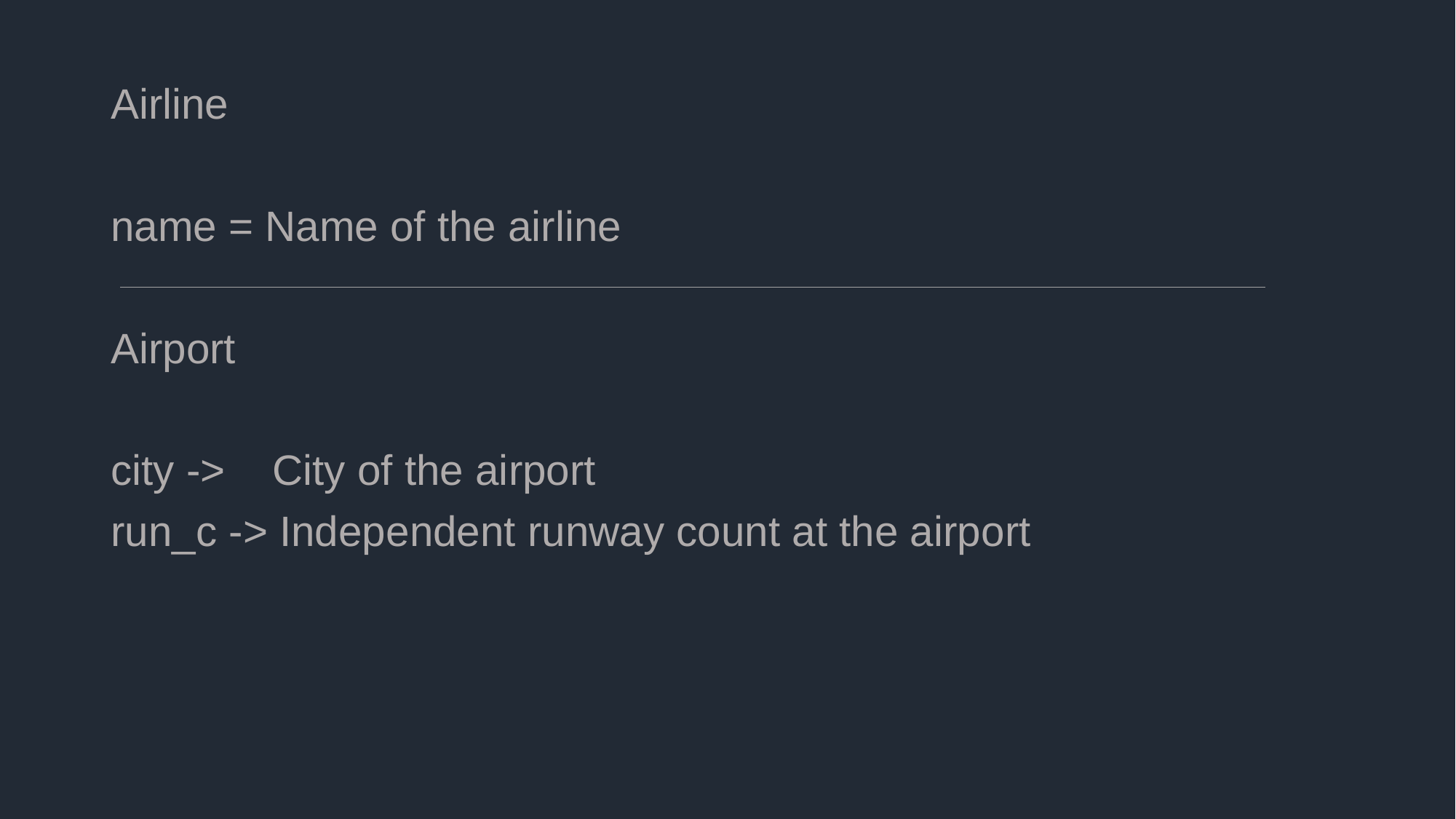

Airline

name = Name of the airline

Airport

city ->    City of the airport
run_c -> Independent runway count at the airport